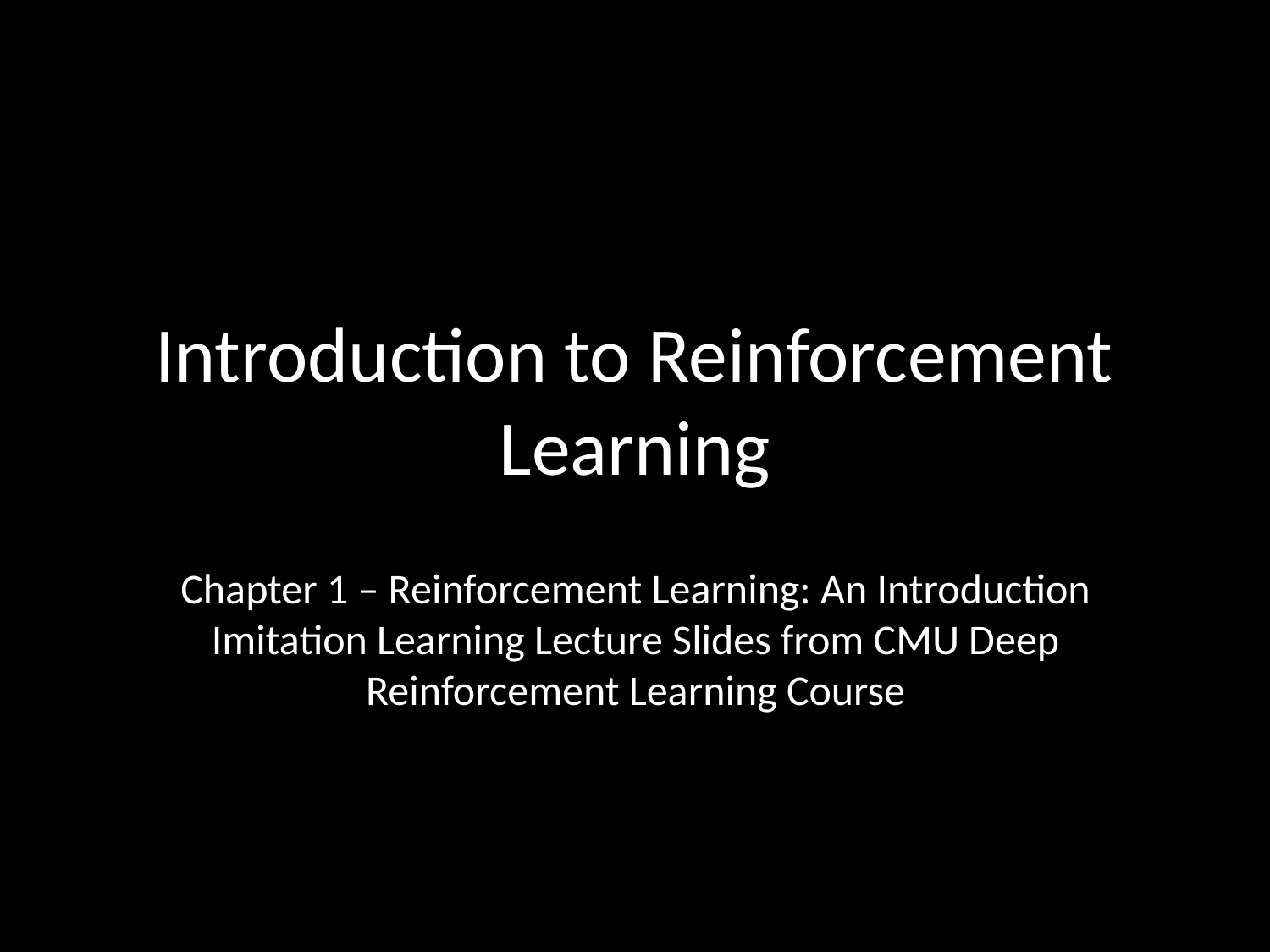

# Introduction to Reinforcement Learning
Chapter 1 – Reinforcement Learning: An Introduction
Imitation Learning Lecture Slides from CMU Deep Reinforcement Learning Course